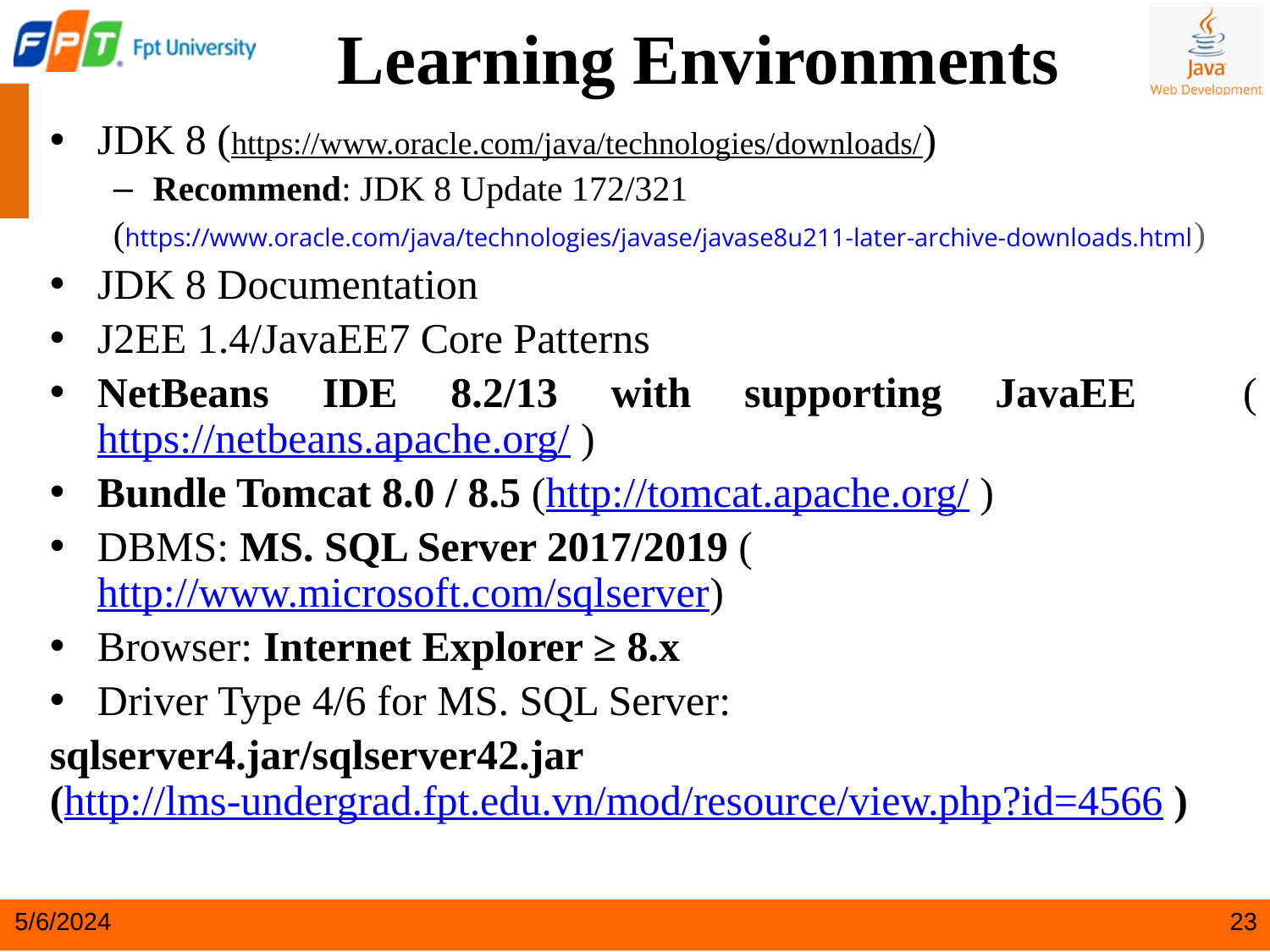

Learning Environments
JDK 8 (https://www.oracle.com/java/technologies/downloads/)
Recommend: JDK 8 Update 172/321
(https://www.oracle.com/java/technologies/javase/javase8u211-later-archive-downloads.html)
JDK 8 Documentation
J2EE 1.4/JavaEE7 Core Patterns
NetBeans IDE 8.2/13 with supporting JavaEE  (https://netbeans.apache.org/ )
Bundle Tomcat 8.0 / 8.5 (http://tomcat.apache.org/ )
DBMS: MS. SQL Server 2017/2019 (http://www.microsoft.com/sqlserver)
Browser: Internet Explorer ≥ 8.x
Driver Type 4/6 for MS. SQL Server:
sqlserver4.jar/sqlserver42.jar
(http://lms-undergrad.fpt.edu.vn/mod/resource/view.php?id=4566 )
5/6/2024
23